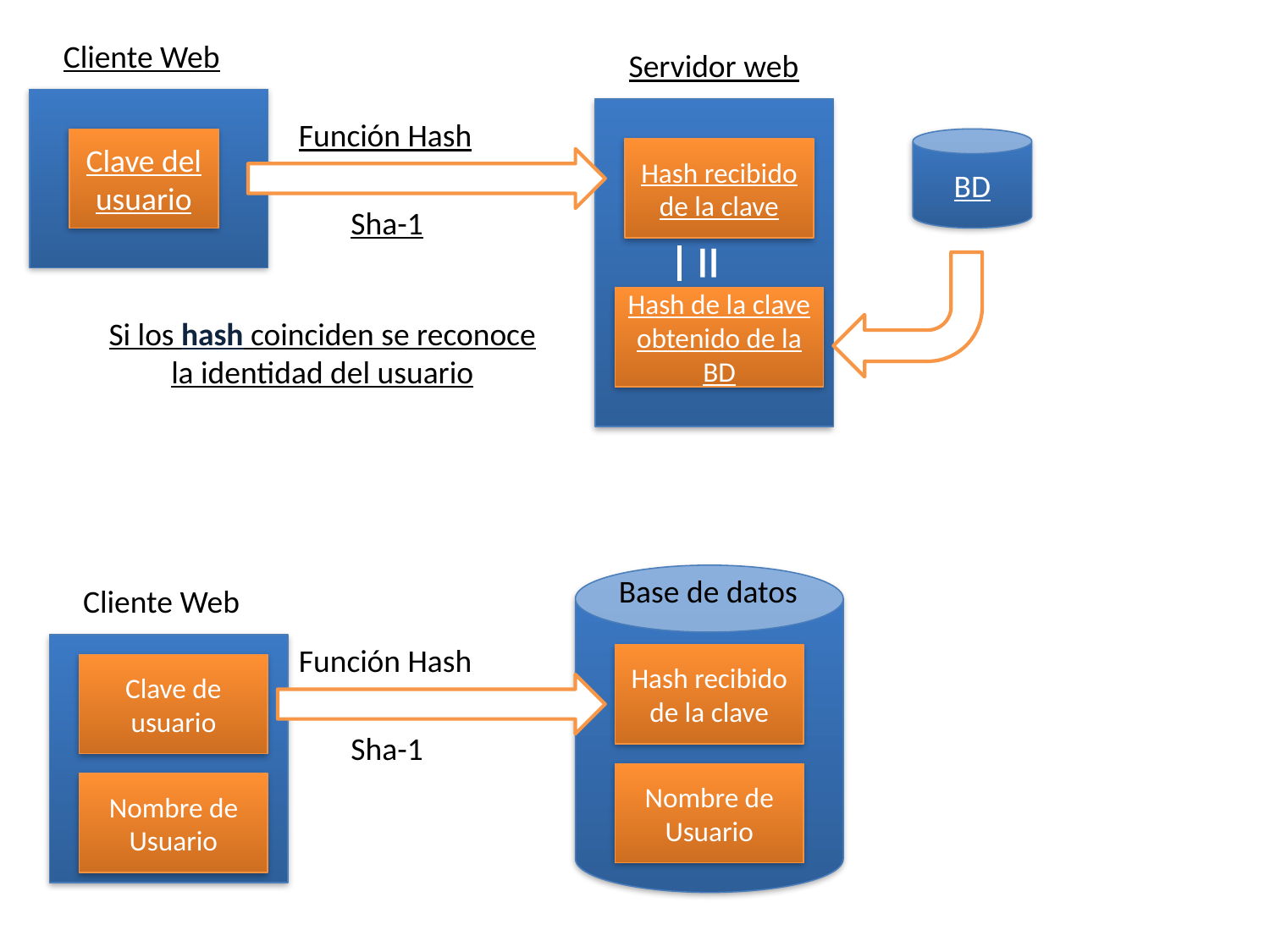

Cliente Web

Clave del usuario
Servidor web

Hash recibido de la clave
Función Hash
BD

Sha-1
=

Hash de la clave obtenido de la BD
Si los hash coinciden se reconoce la identidad del usuario

Base de datos
Cliente Web

Clave de usuario
Función Hash
Hash recibido de la clave

Sha-1
Nombre de Usuario
Nombre de Usuario